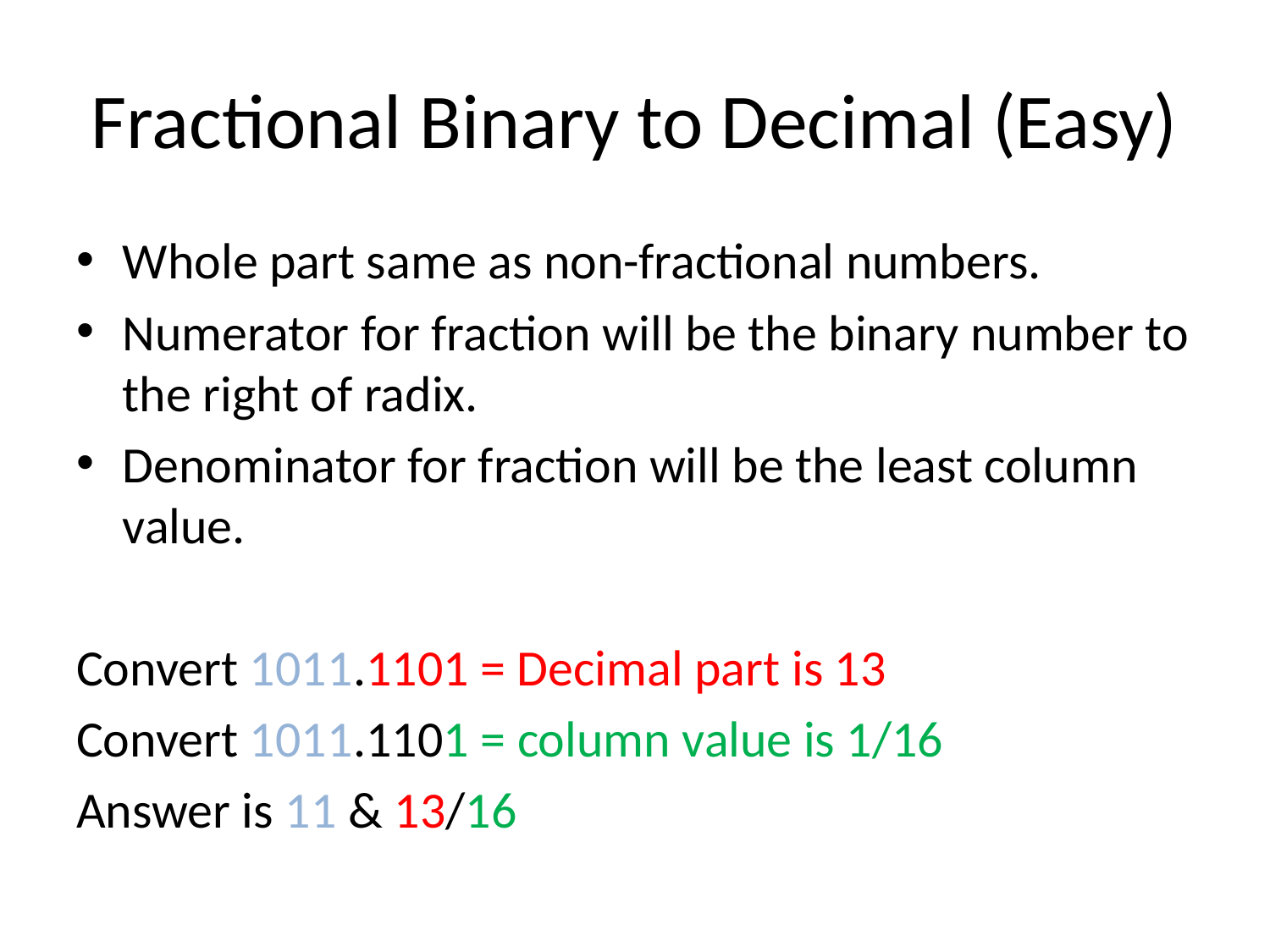

# Fractional Binary to Decimal (Easy)
Whole part same as non-fractional numbers.
Numerator for fraction will be the binary number to the right of radix.
Denominator for fraction will be the least column value.

Convert 1011.1101 = Decimal part is 13
Convert 1011.1101 = column value is 1/16
Answer is 11 & 13/16